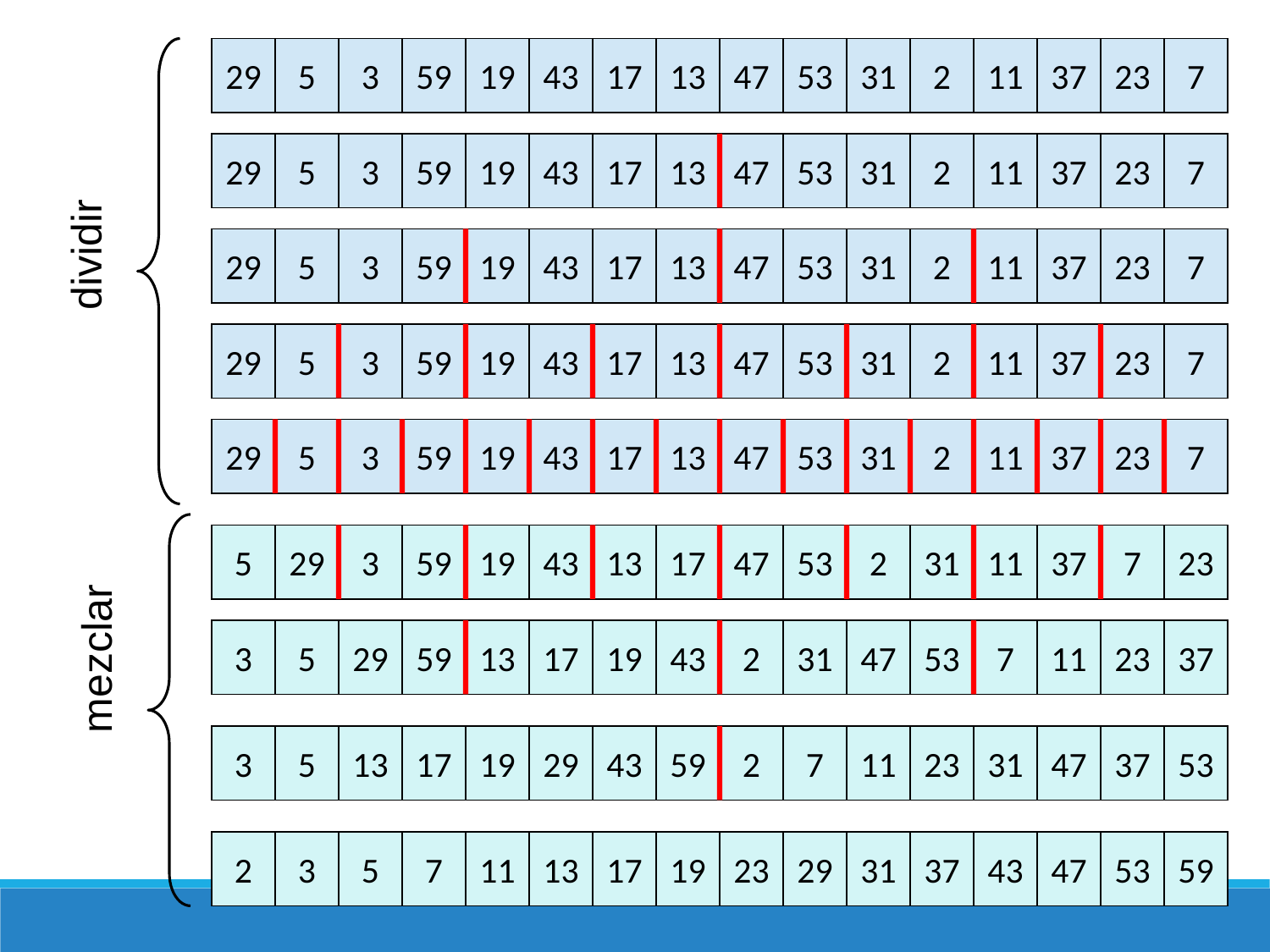

29
5
3
59
19
43
17
13
47
53
31
2
11
37
23
7
29
5
3
59
19
43
17
13
47

53
31
2
11
37
23
7
dividir
29
5
3
59
19

43
17
13
47

53
31
2
11

37
23
7
29
5
3

59
19

43
17

13
47

53
31

2
11

37
23

7
29
5

3

59

19

43

17

13

47

53

31

2

11

37

23

7

5
29
3

59
19

43
13

17
47

53
2

31
11

37
7

23
3
5
29
59
13

17
19
43
2

31
47
53
7

11
23
37
mezclar
3
5
13
17
19
29
43
59
2

7
11
23
31
47
37
53
2
3
5
7
11
13
17
19
23
29
31
37
43
47
53
59